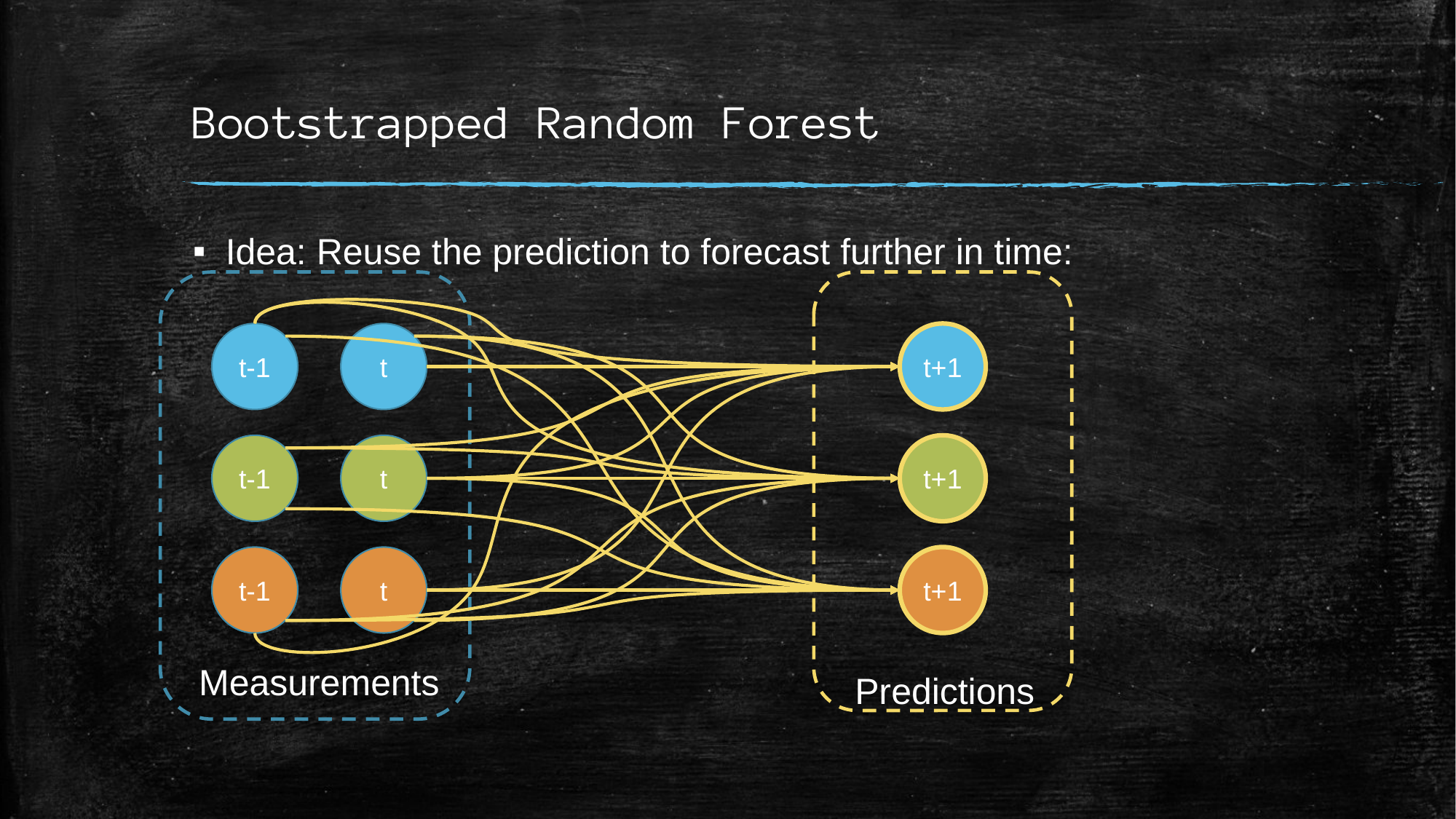

# Bootstrapped Random Forest
Idea: Reuse the prediction to forecast further in time:

t-1
t
t+1
t-1
t
t+1
t-1
t
t+1
Measurements
Predictions